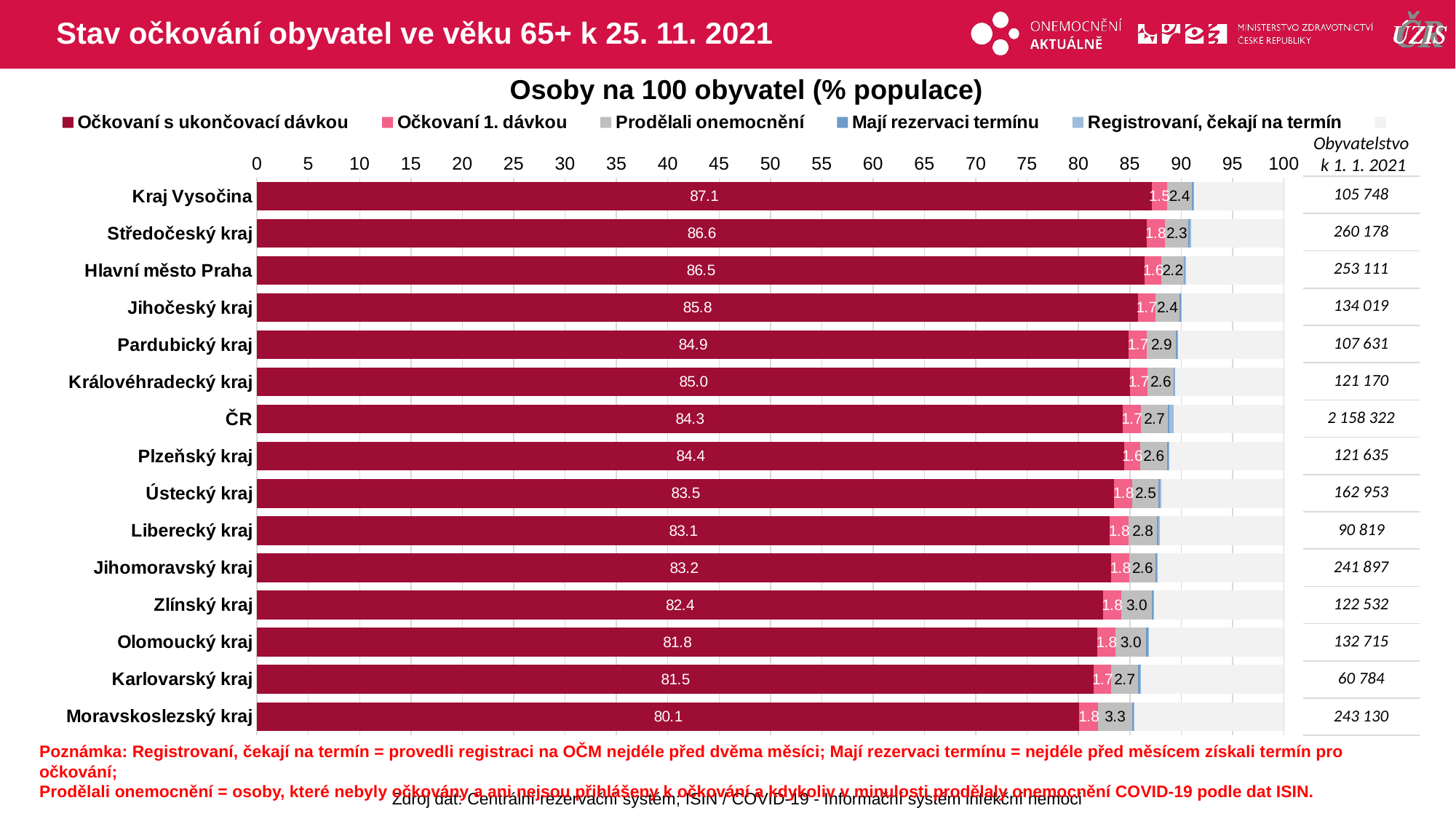

# Stav očkování obyvatel ve věku 65+ k 25. 11. 2021
Osoby na 100 obyvatel (% populace)

### Chart

| Category | Očkovaní s ukončovací dávkou | Očkovaní 1. dávkou | Prodělali onemocnění | Mají rezervaci termínu | Registrovaní, čekají na termín |   |
|---|---|---|---|---|---|---|
| Kraj Vysočina | 87.117487 | 1.4799334 | 2.446382 | 0.12387941 | 0.07659719 | 8.75572115 |
| Středočeský kraj | 86.618776 | 1.7833944 | 2.306882 | 0.14028857 | 0.11223086 | 9.03842754 |
| Hlavní město Praha | 86.469968 | 1.5953475 | 2.210493 | 0.08889381 | 0.10864798 | 9.52665036 |
| Jihočeský kraj | 85.786344 | 1.6796126 | 2.359367 | 0.12162455 | 0.09327036 | 9.95978182 |
| Pardubický kraj | 84.91141 | 1.7392759 | 2.854196 | 0.08826453 | 0.09569734 | 10.3111557 |
| Královéhradecký kraj | 85.004539 | 1.7165965 | 2.556738 | 0.09490798 | 0.06602294 | 10.561195 |
| ČR | 84.314945 | 1.7373219 | 2.654238 | 0.14460308 | 0.41314503 | 10.7357475 |
| Plzeňský kraj | 84.4428 | 1.5858922 | 2.588893 | 0.13565174 | 0.08221318 | 11.1645497 |
| Ústecký kraj | 83.476831 | 1.7778132 | 2.531405 | 0.15157745 | 0.11230232 | 11.9500715 |
| Liberecký kraj | 83.052005 | 1.7969808 | 2.786862 | 0.1750735 | 0.10900803 | 12.0800714 |
| Jihomoravský kraj | 83.1945 | 1.7561193 | 2.558114 | 0.13228771 | 0.08350662 | 12.2754726 |
| Zlínský kraj | 82.38501 | 1.7636209 | 3.025332 | 0.12976202 | 0.06202461 | 12.6342506 |
| Olomoucký kraj | 81.84154 | 1.7699582 | 2.974042 | 0.18008514 | 0.10850318 | 13.1258712 |
| Karlovarský kraj | 81.498421 | 1.6533956 | 2.675046 | 0.15135562 | 0.10858121 | 13.9132008 |
| Moravskoslezský kraj | 80.092132 | 1.8076749 | 3.316744 | 0.14930284 | 0.10529346 | 14.5288529 |
Obyvatelstvo
k 1. 1. 2021
| 105 748 |
| --- |
| 260 178 |
| 253 111 |
| 134 019 |
| 107 631 |
| 121 170 |
| 2 158 322 |
| 121 635 |
| 162 953 |
| 90 819 |
| 241 897 |
| 122 532 |
| 132 715 |
| 60 784 |
| 243 130 |
Poznámka: Registrovaní, čekají na termín = provedli registraci na OČM nejdéle před dvěma měsíci; Mají rezervaci termínu = nejdéle před měsícem získali termín pro očkování;
Prodělali onemocnění = osoby, které nebyly očkovány a ani nejsou přihlášeny k očkování a kdykoliv v minulosti prodělaly onemocnění COVID-19 podle dat ISIN.
Zdroj dat: Centrální rezervační systém; ISIN / COVID-19 - Informační systém infekční nemoci